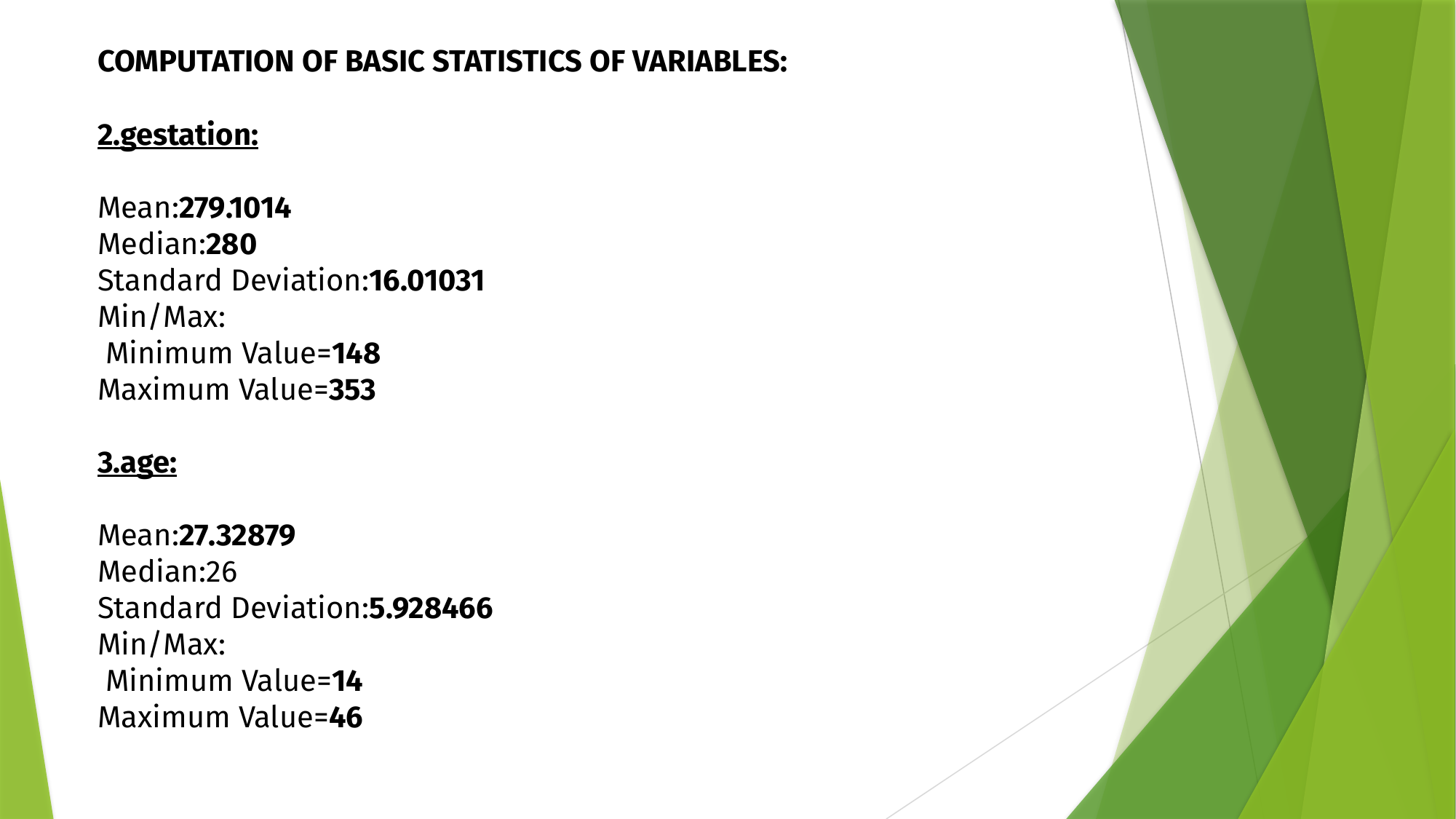

COMPUTATION OF BASIC STATISTICS OF VARIABLES:

2.gestation:

Mean:279.1014
Median:280
Standard Deviation:16.01031
Min/Max:
 Minimum Value=148
Maximum Value=353

3.age:

Mean:27.32879
Median:26
Standard Deviation:5.928466
Min/Max:
 Minimum Value=14
Maximum Value=46